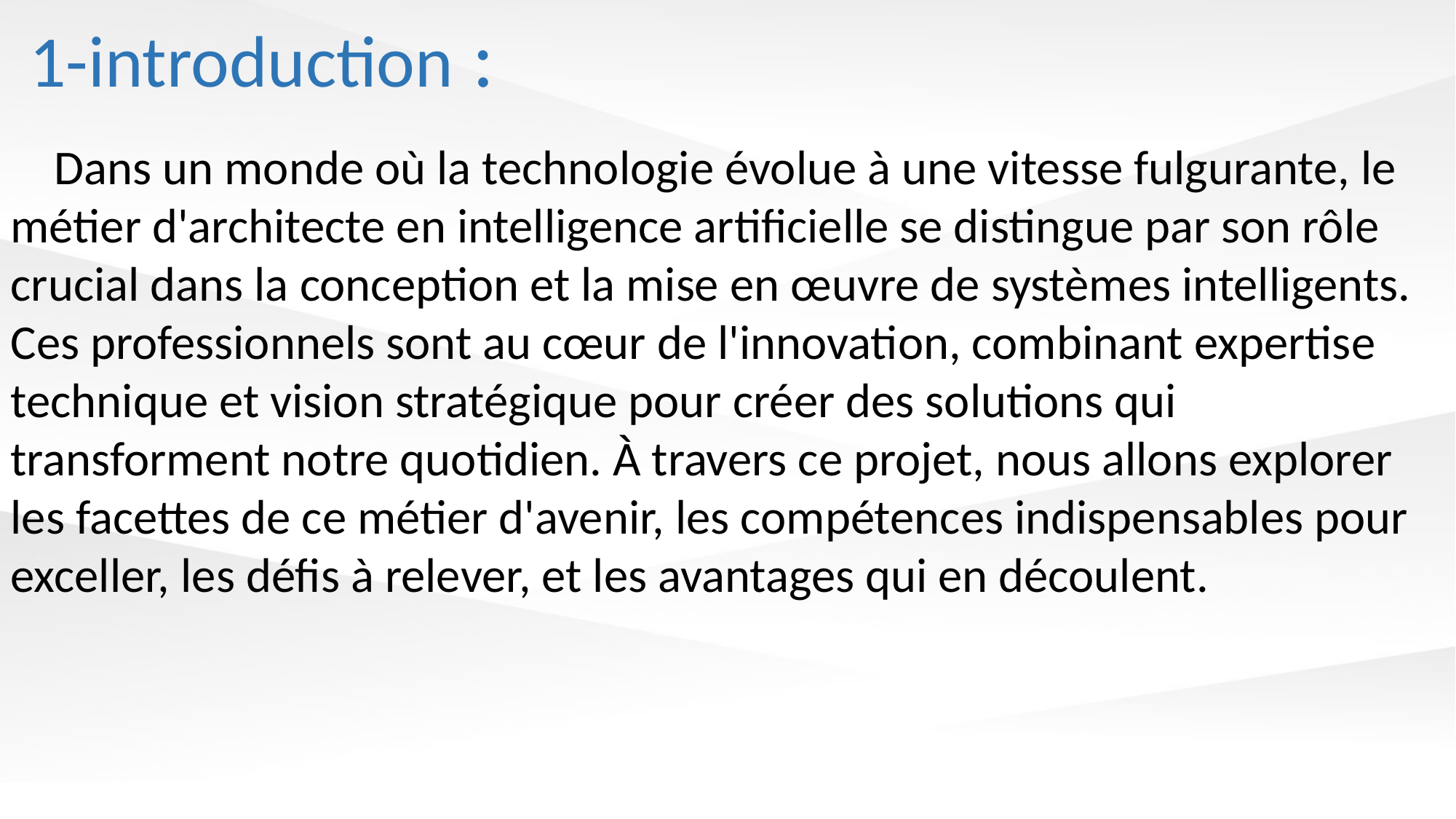

1-introduction :

    Dans un monde où la technologie évolue à une vitesse fulgurante, le métier d'architecte en intelligence artificielle se distingue par son rôle crucial dans la conception et la mise en œuvre de systèmes intelligents. Ces professionnels sont au cœur de l'innovation, combinant expertise technique et vision stratégique pour créer des solutions qui transforment notre quotidien. À travers ce projet, nous allons explorer les facettes de ce métier d'avenir, les compétences indispensables pour exceller, les défis à relever, et les avantages qui en découlent.